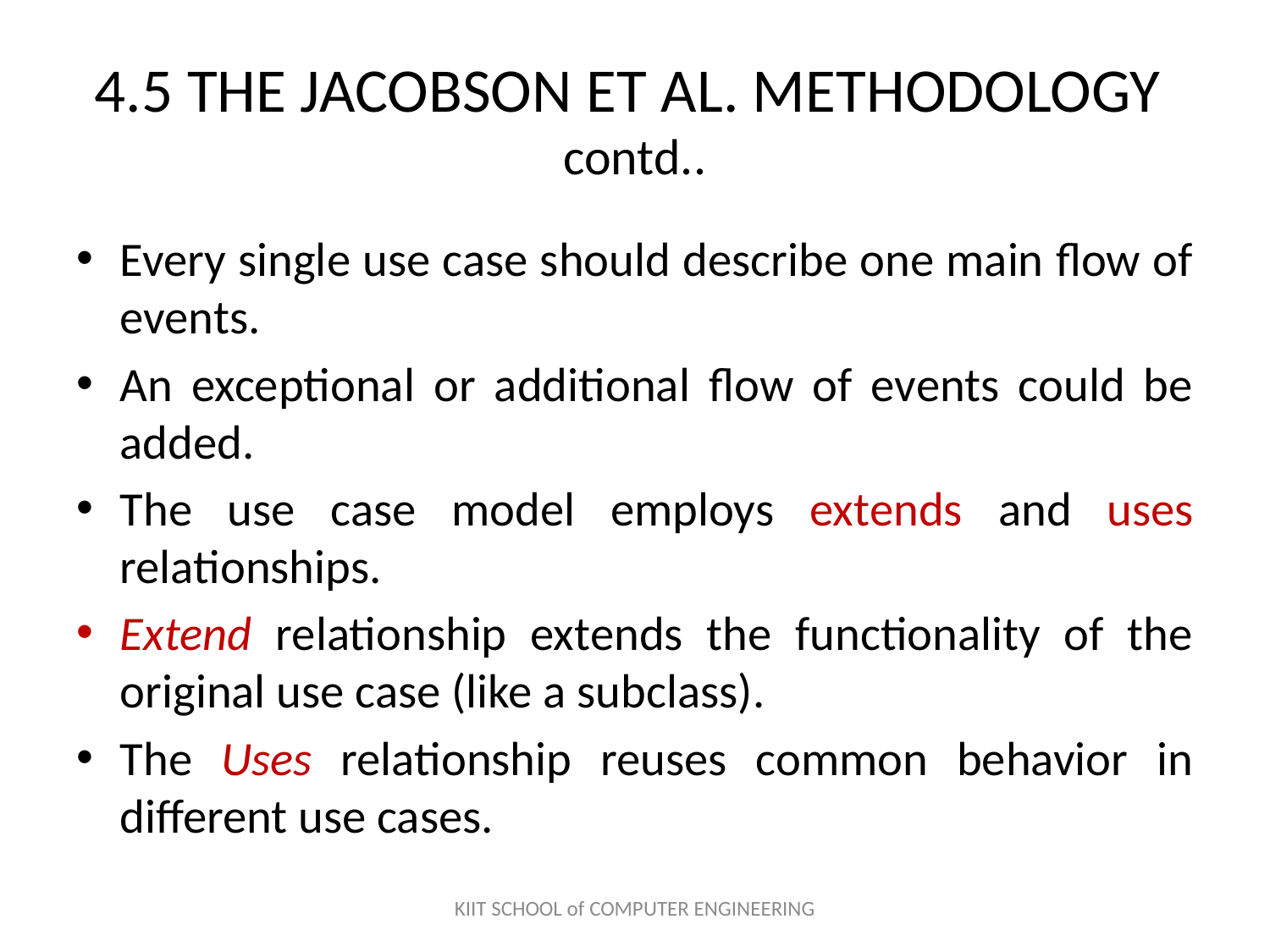

# 4.5 THE JACOBSON ET AL. METHODOLOGY  contd..
Every single use case should describe one main flow of events.
An exceptional or additional flow of events could be added.
The use case model employs extends and uses relationships.
Extend relationship extends the functionality of the original use case (like a subclass).
The Uses relationship reuses common behavior in different use cases.
KIIT SCHOOL of COMPUTER ENGINEERING
22